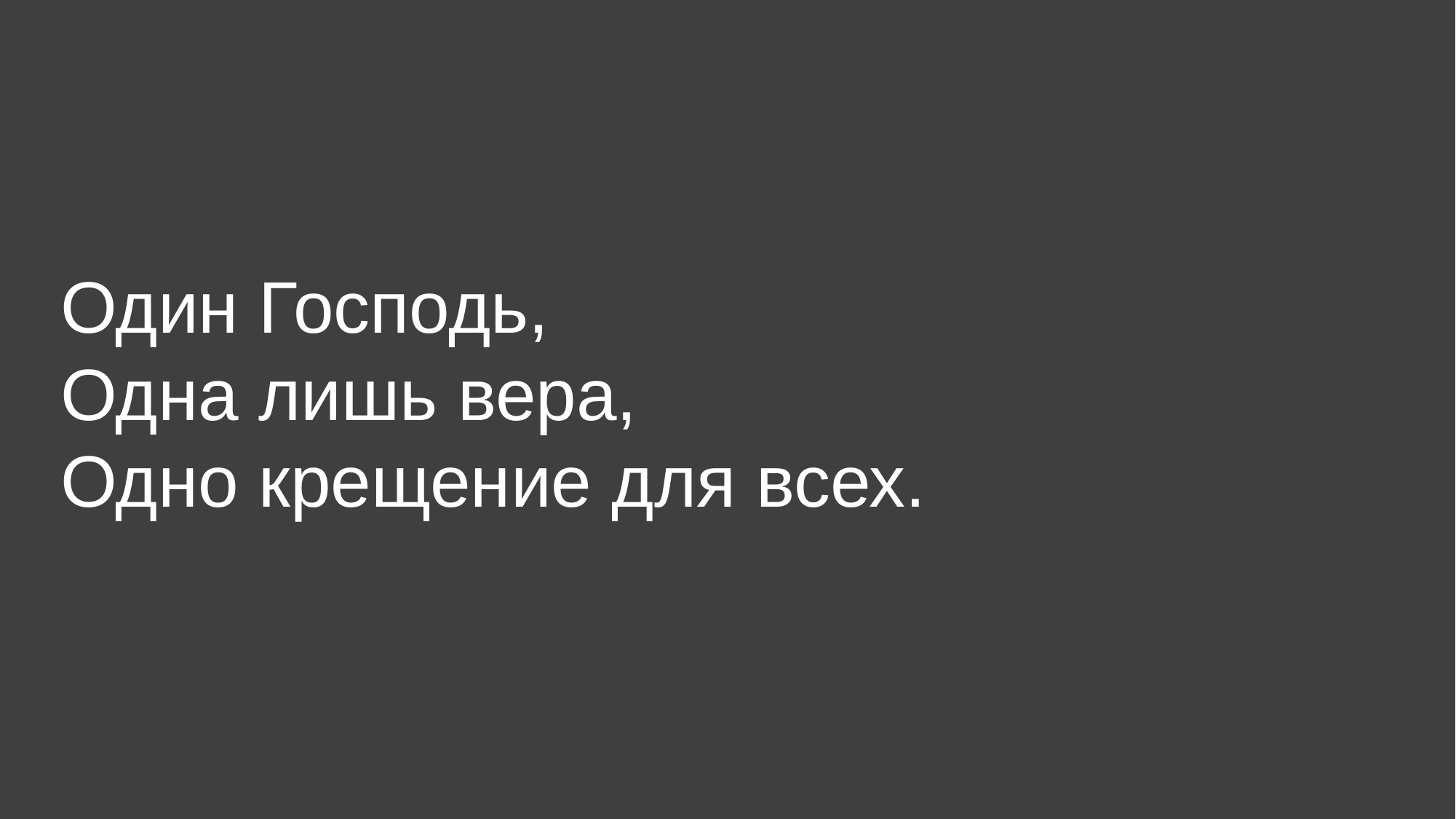

# Один Господь, Одна лишь вера, Одно крещение для всех.